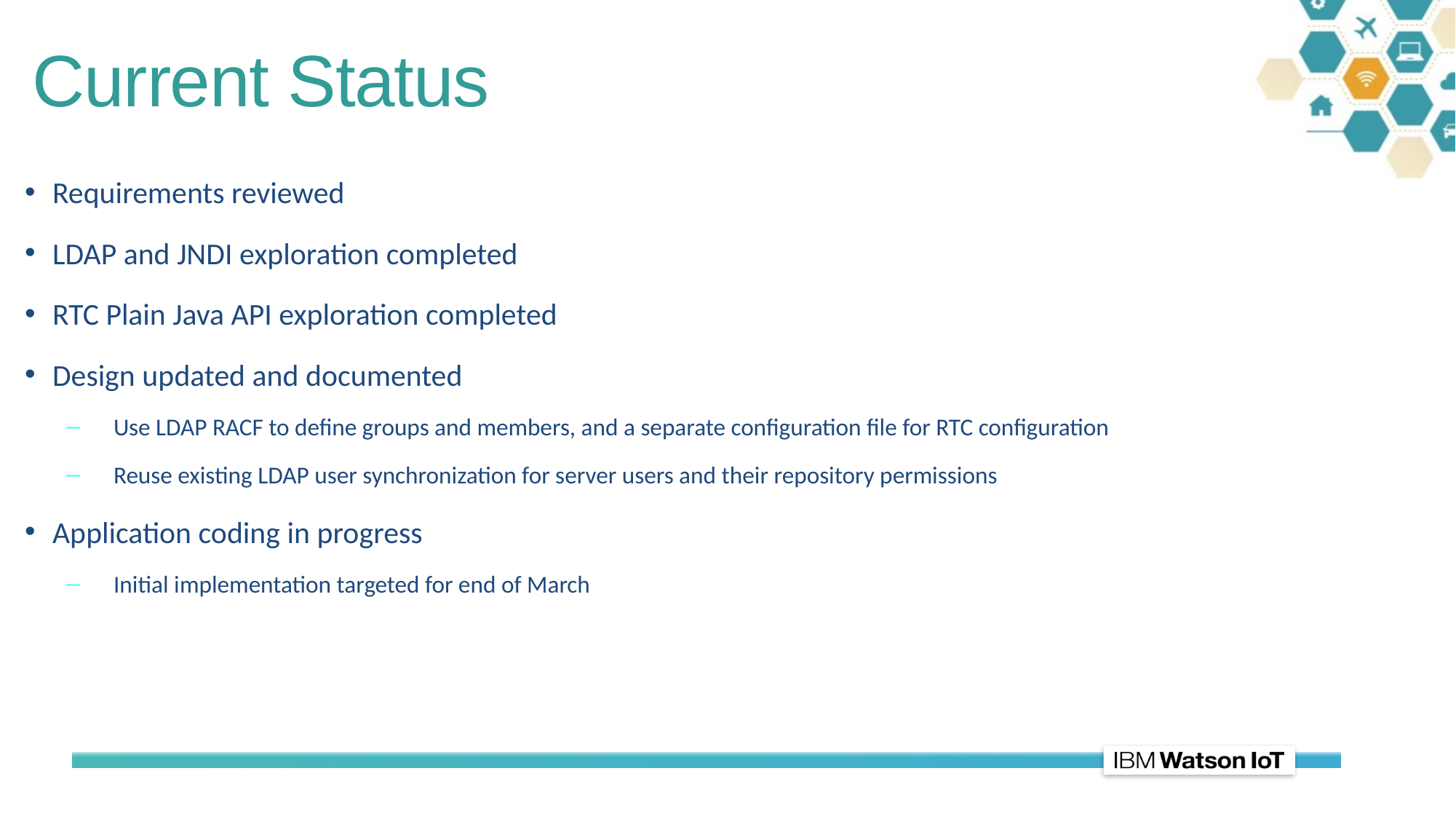

# Current Status
Requirements reviewed
LDAP and JNDI exploration completed
RTC Plain Java API exploration completed
Design updated and documented
Use LDAP RACF to define groups and members, and a separate configuration file for RTC configuration
Reuse existing LDAP user synchronization for server users and their repository permissions
Application coding in progress
Initial implementation targeted for end of March